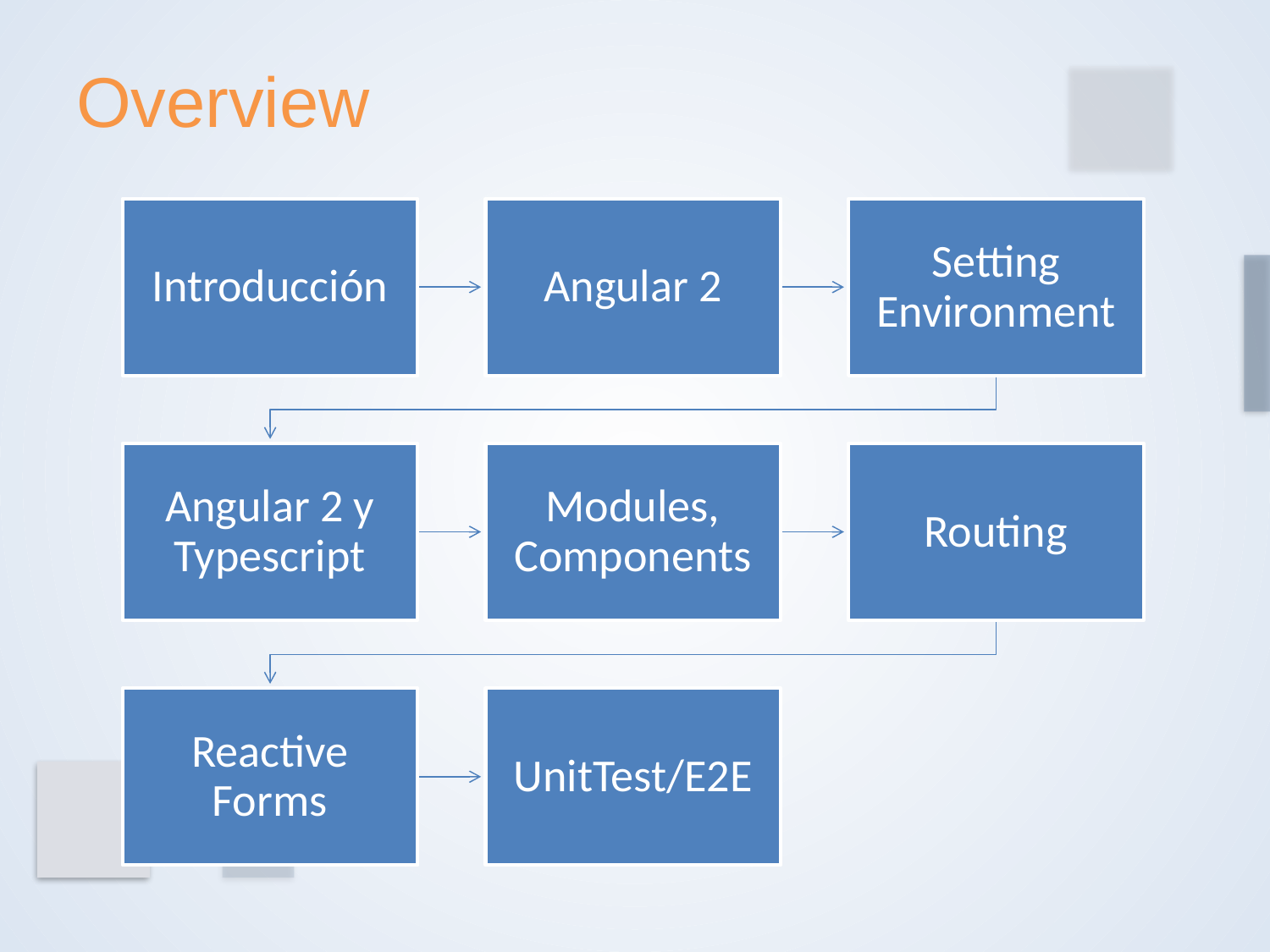

# Overview

Introducción

Angular 2

Setting Environment

Angular 2 y Typescript

Modules, Components

Routing

Reactive Forms
UnitTest/E2E